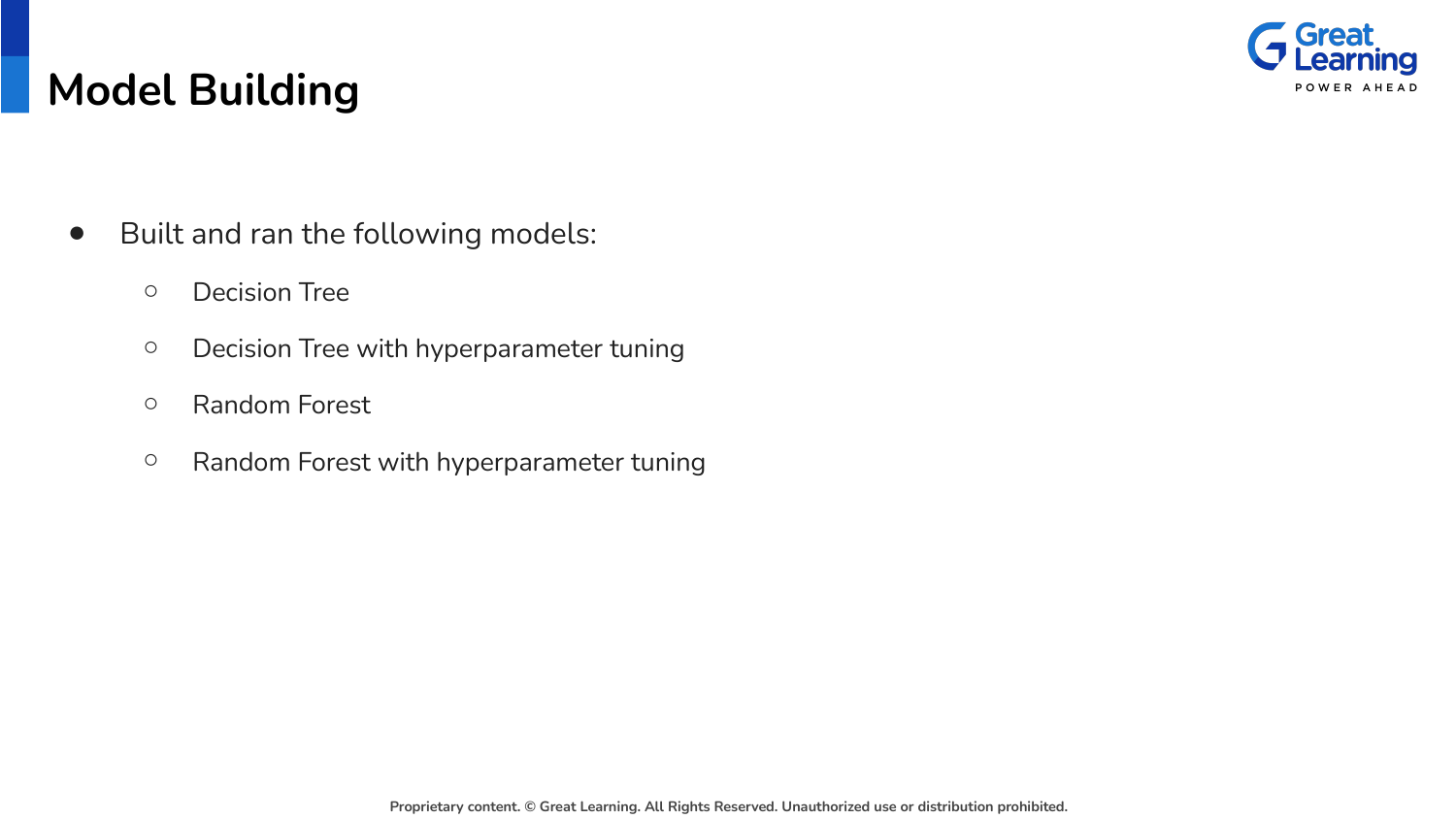

# Model Building

Built and ran the following models:
Decision Tree
Decision Tree with hyperparameter tuning
Random Forest
Random Forest with hyperparameter tuning